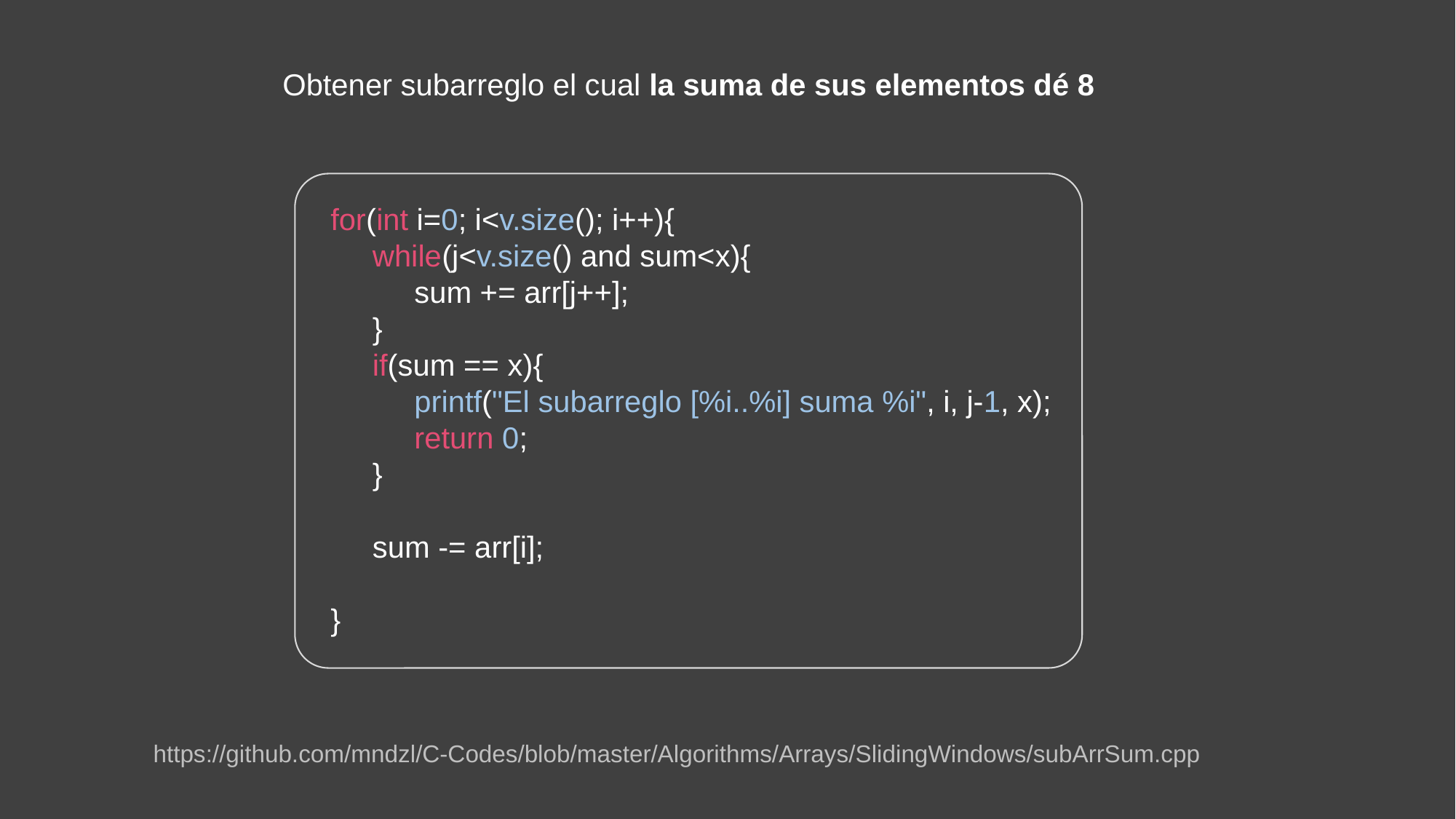

Obtener subarreglo el cual la suma de sus elementos dé 8

for(int i=0; i<v.size(); i++){
     while(j<v.size() and sum<x){
          sum += arr[j++];
     }
     if(sum == x){
          printf("El subarreglo [%i..%i] suma %i", i, j-1, x);
          return 0;
     }

     sum -= arr[i];

}
https://github.com/mndzl/C-Codes/blob/master/Algorithms/Arrays/SlidingWindows/subArrSum.cpp